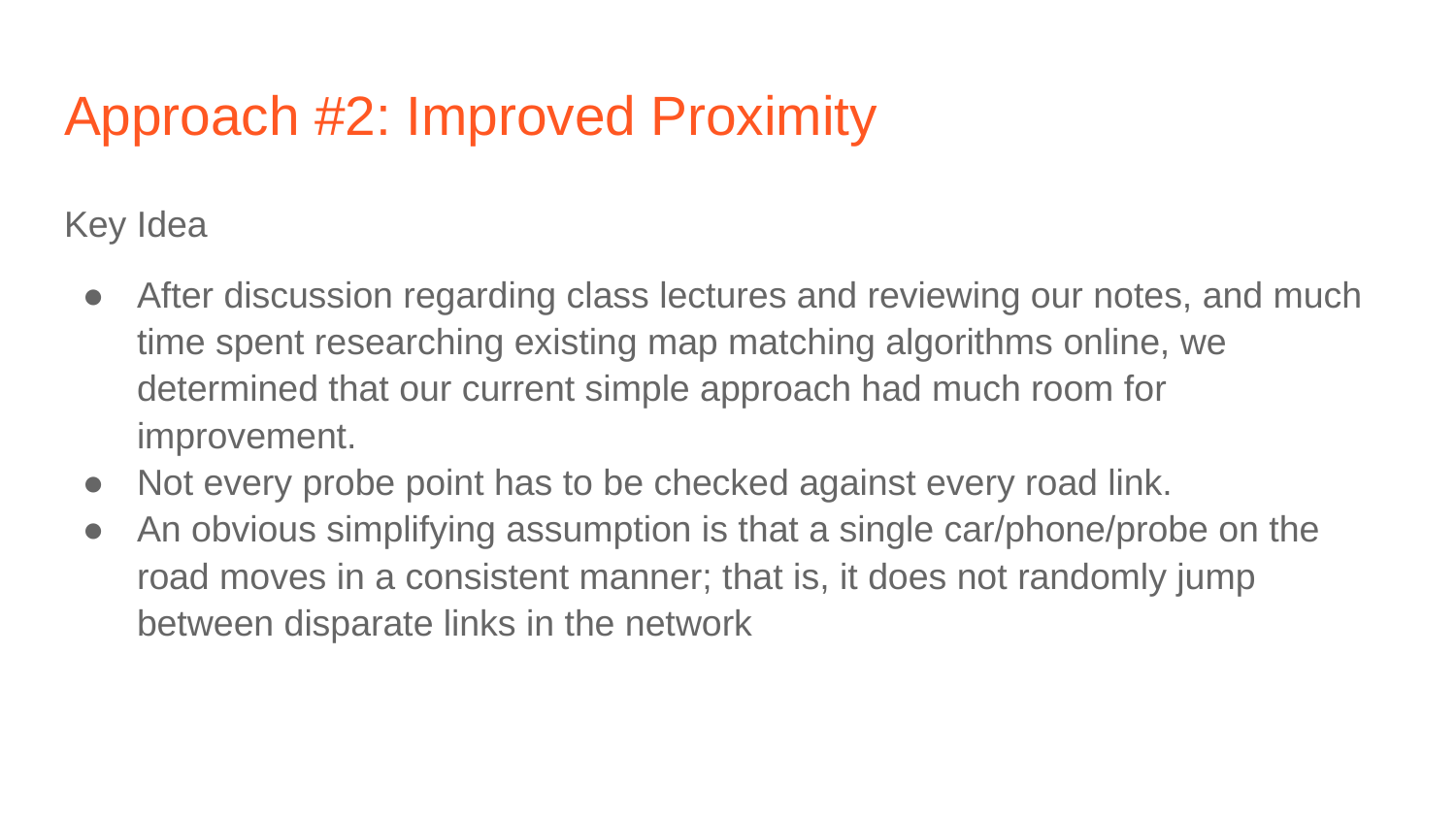

# Approach #2: Improved Proximity
Key Idea
After discussion regarding class lectures and reviewing our notes, and much time spent researching existing map matching algorithms online, we determined that our current simple approach had much room for improvement.
Not every probe point has to be checked against every road link.
An obvious simplifying assumption is that a single car/phone/probe on the road moves in a consistent manner; that is, it does not randomly jump between disparate links in the network